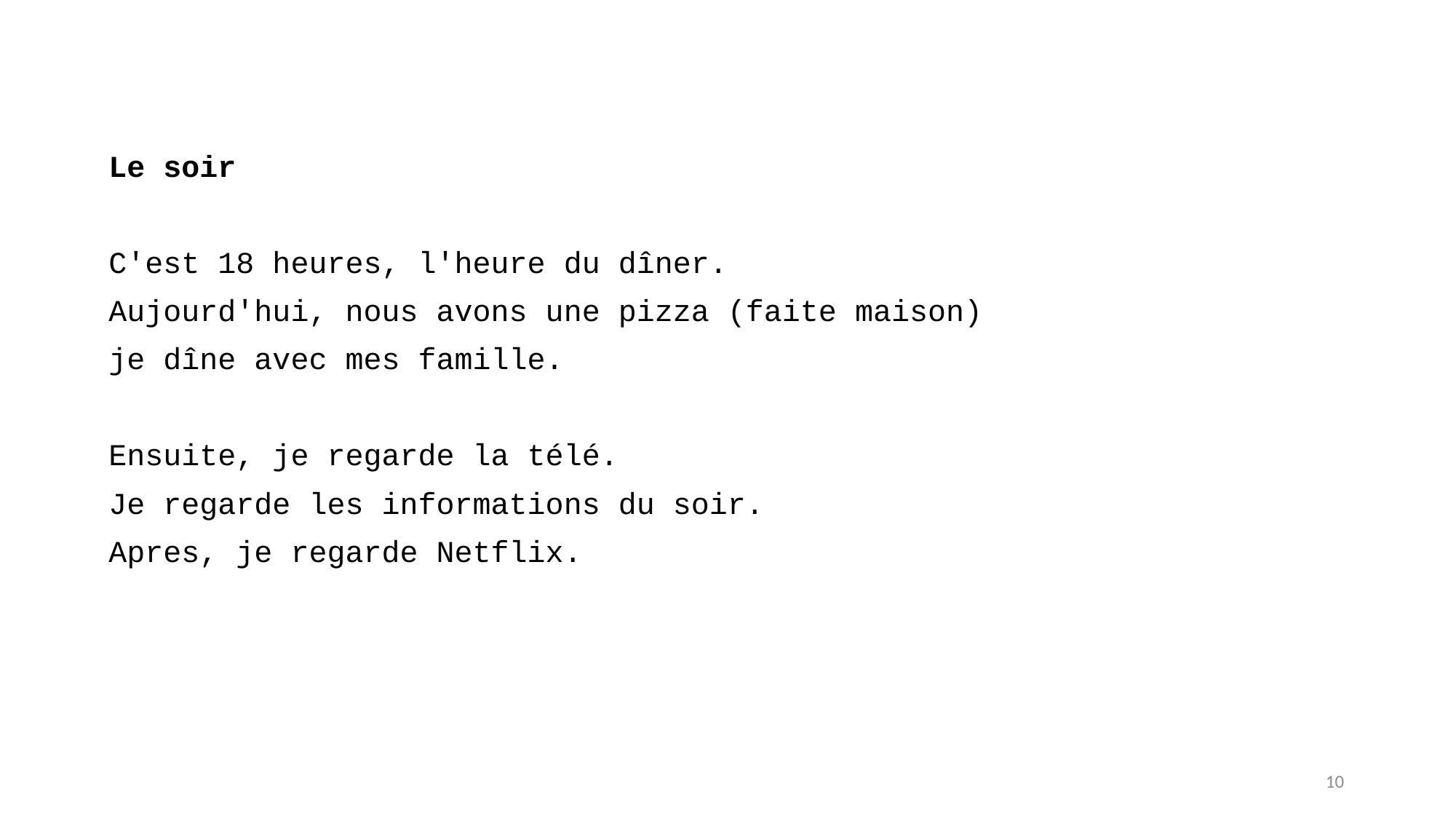

Le soir

C'est 18 heures, l'heure du dîner.
Aujourd'hui, nous avons une pizza (faite maison)
je dîne avec mes famille.

Ensuite, je regarde la télé.
Je regarde les informations du soir.
Apres, je regarde Netflix.
10